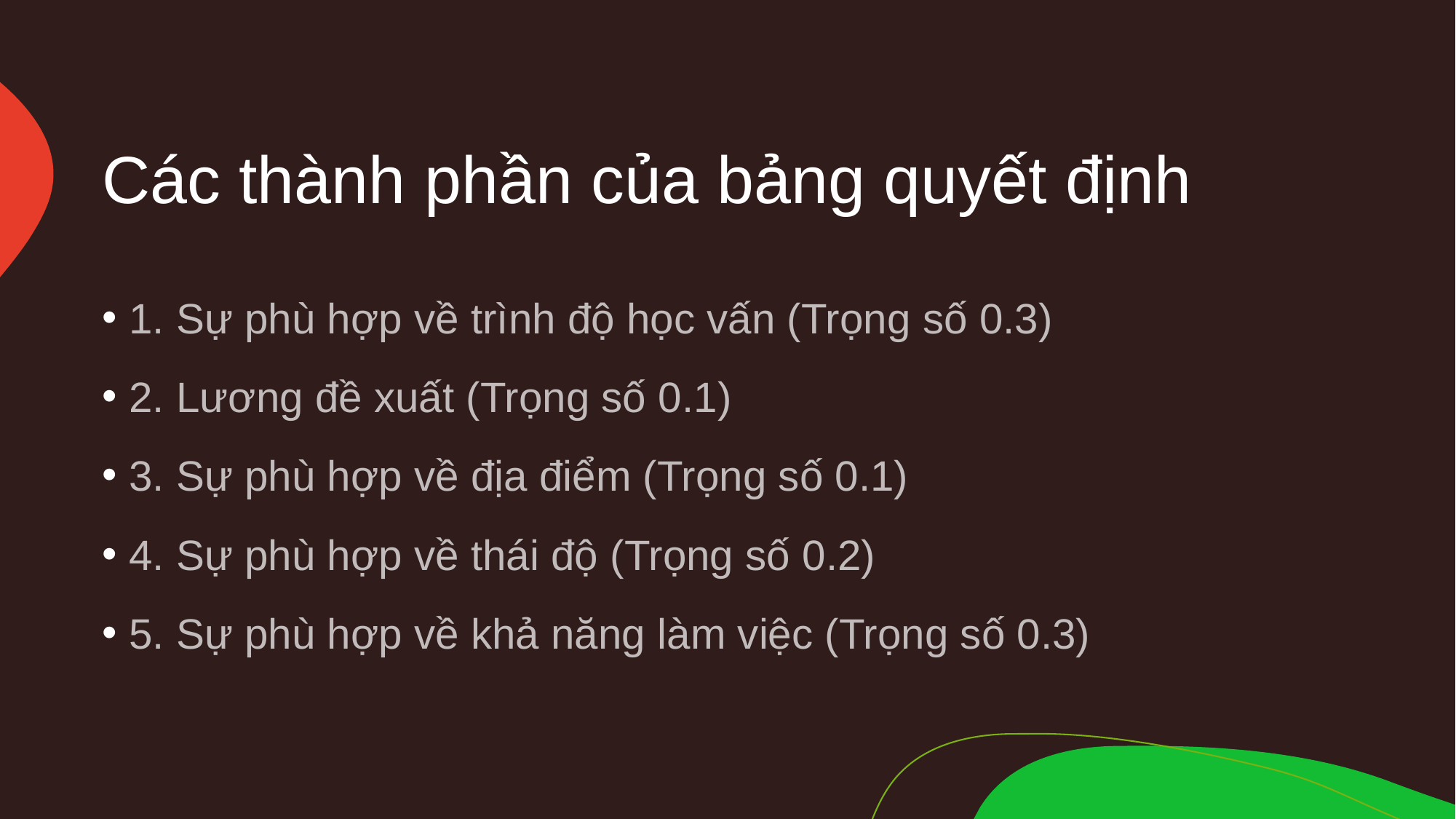

# Các thành phần của bảng quyết định
1. Sự phù hợp về trình độ học vấn (Trọng số 0.3)
2. Lương đề xuất (Trọng số 0.1)
3. Sự phù hợp về địa điểm (Trọng số 0.1)
4. Sự phù hợp về thái độ (Trọng số 0.2)
5. Sự phù hợp về khả năng làm việc (Trọng số 0.3)